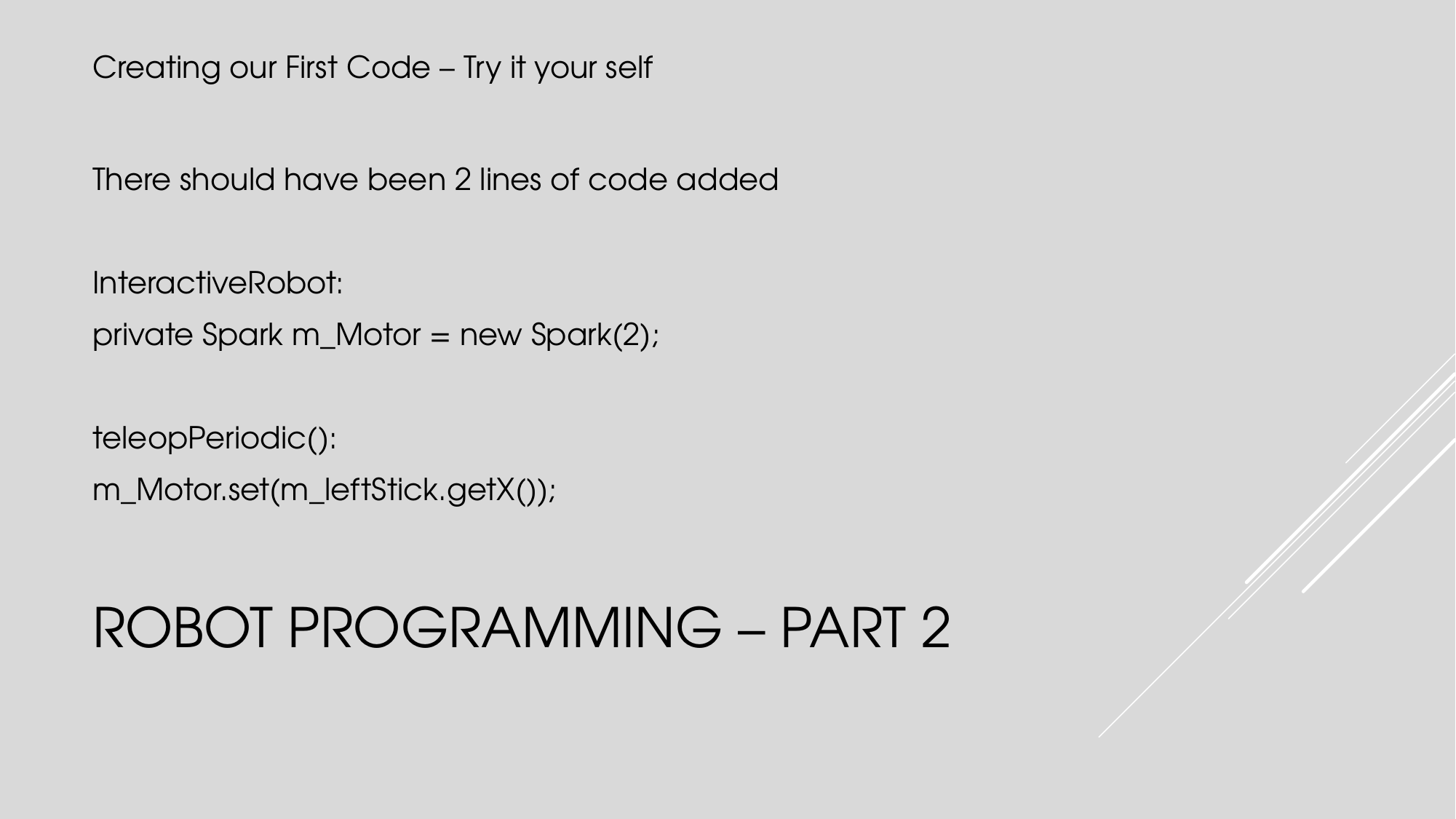

Creating our First Code – Try it your self
There should have been 2 lines of code added

InteractiveRobot:
private Spark m_Motor = new Spark(2);

teleopPeriodic():
m_Motor.set(m_leftStick.getX());
# Robot Programming – Part 2